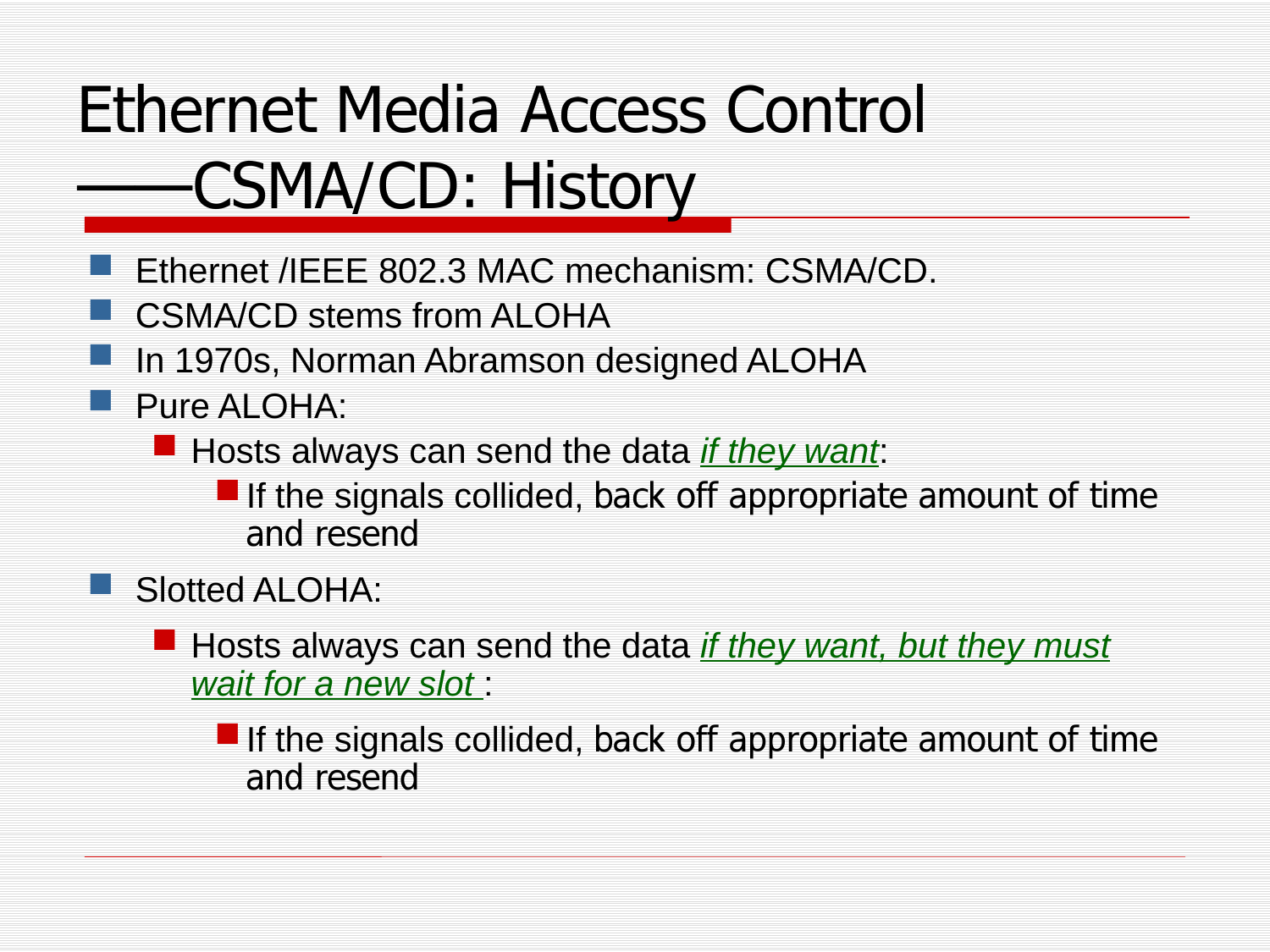

Ethernet Media Access Control
——CSMA/CD: History
Ethernet /IEEE 802.3 MAC mechanism: CSMA/CD.
CSMA/CD stems from ALOHA
In 1970s, Norman Abramson designed ALOHA
Pure ALOHA:
Hosts always can send the data if they want:
If the signals collided, back off appropriate amount of time and resend
Slotted ALOHA:
Hosts always can send the data if they want, but they must wait for a new slot :
If the signals collided, back off appropriate amount of time and resend